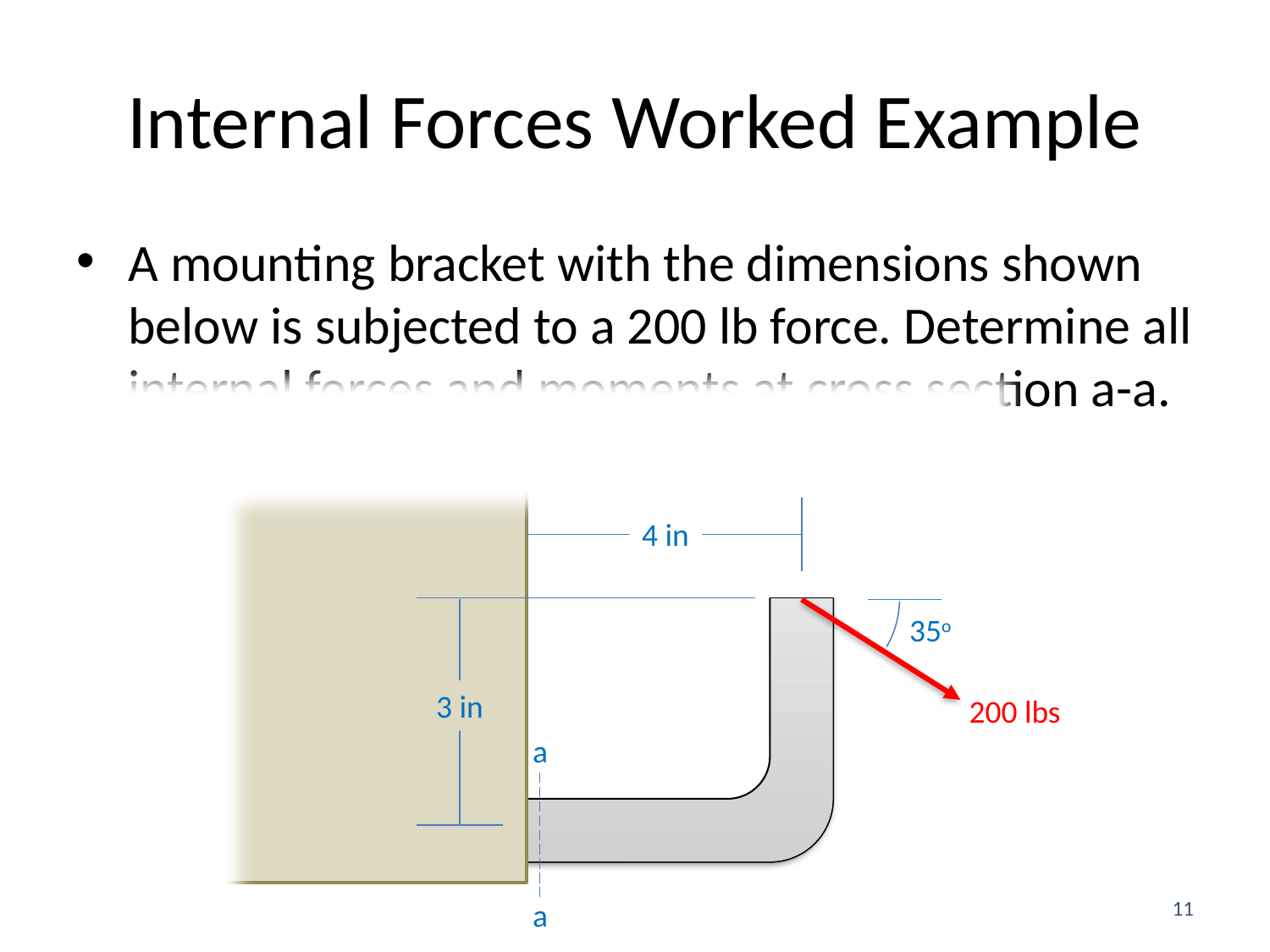

# Internal Forces Worked Example
A mounting bracket with the dimensions shown below is subjected to a 200 lb force. Determine all internal forces and moments at cross section a-a.

4 in
35o
3 in
200 lbs
a
11
a